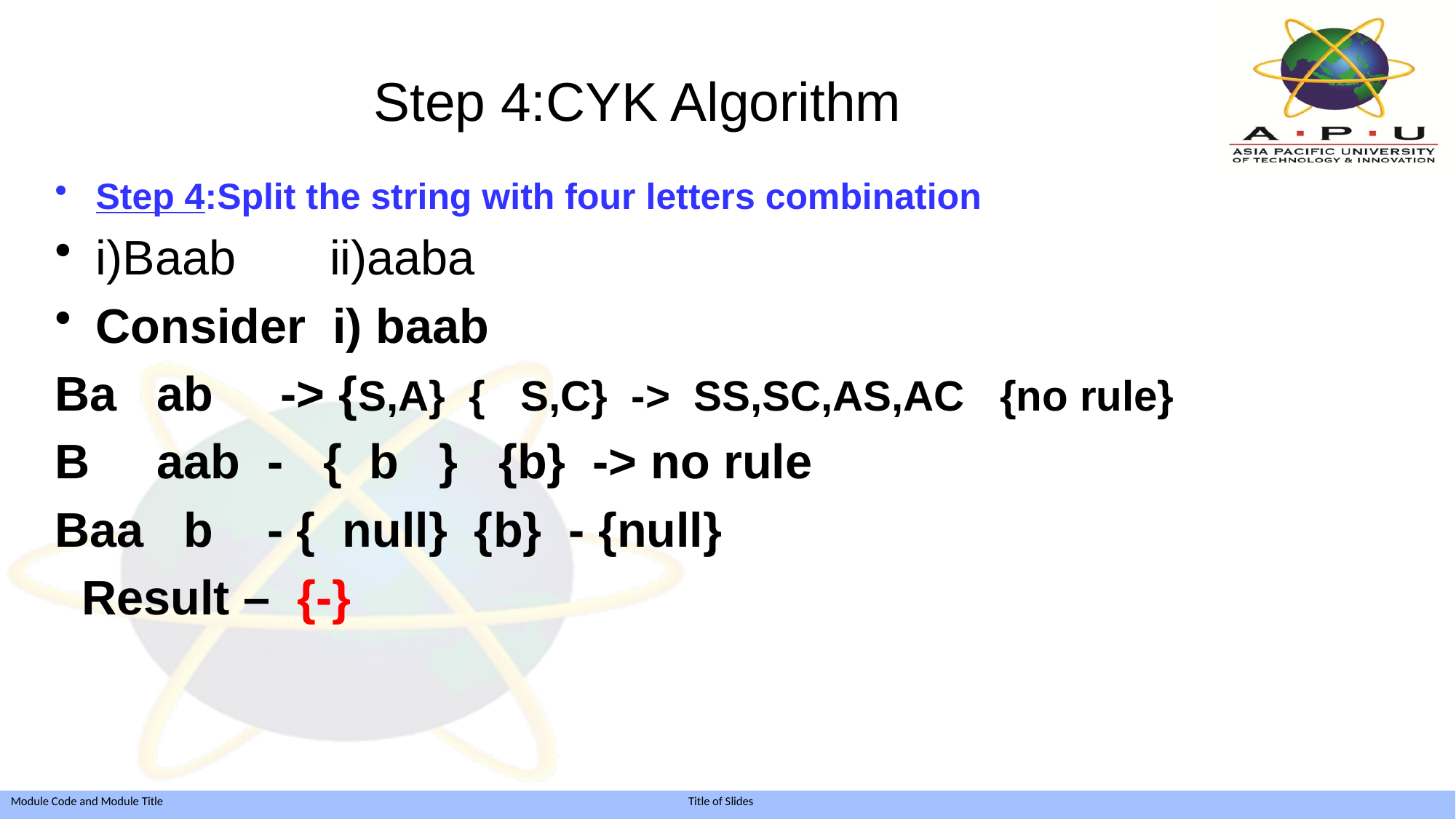

# Step 4:CYK Algorithm
Step 4:Split the string with four letters combination
i)Baab       ii)aaba
Consider  i) baab
Ba   ab     -> {S,A}  {   S,C}  ->  SS,SC,AS,AC   {no rule}
B     aab  -   {  b   }   {b}  -> no rule
Baa   b    - {  null}  {b}  - {null}
  Result –  {-}